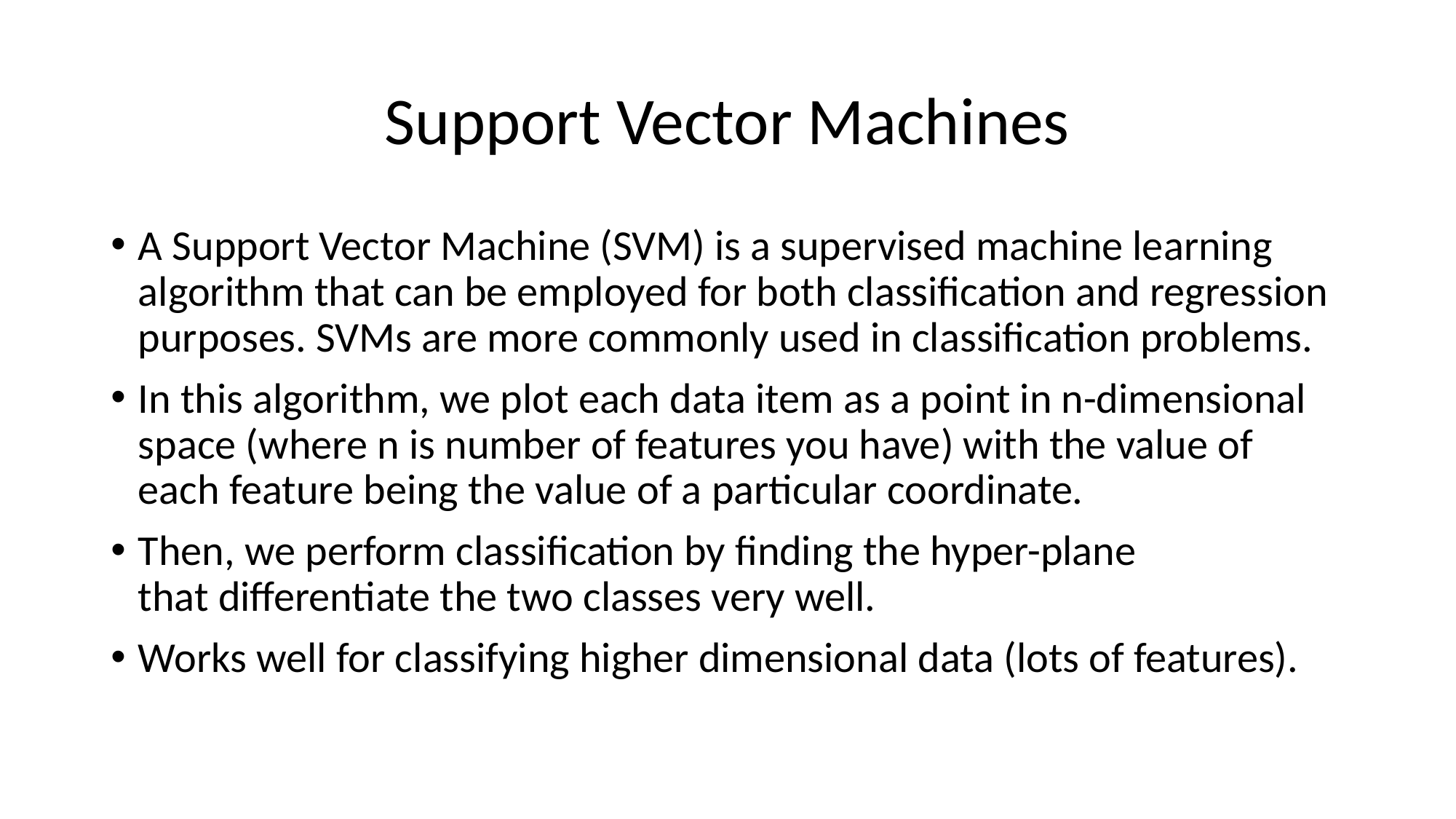

# Support Vector Machines
A Support Vector Machine (SVM) is a supervised machine learning algorithm that can be employed for both classification and regression purposes. SVMs are more commonly used in classification problems.
In this algorithm, we plot each data item as a point in n-dimensional space (where n is number of features you have) with the value of each feature being the value of a particular coordinate.
Then, we perform classification by finding the hyper-plane that differentiate the two classes very well.
Works well for classifying higher dimensional data (lots of features).